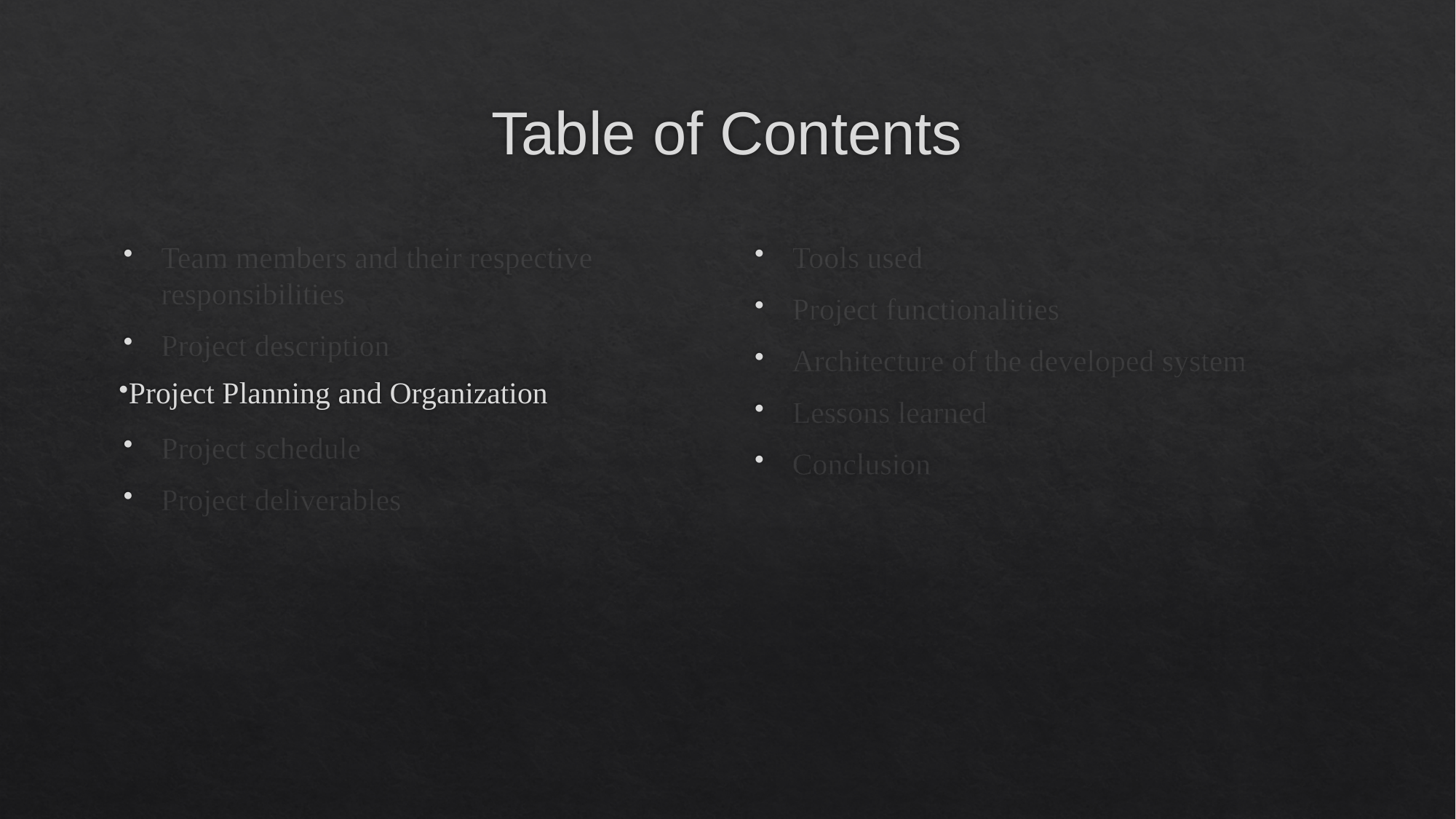

# Table of Contents
Team members and their respective responsibilities
Project description
Project Planning and Organization
Project schedule
Project deliverables

Tools used
Project functionalities
Architecture of the developed system
Lessons learned
Conclusion